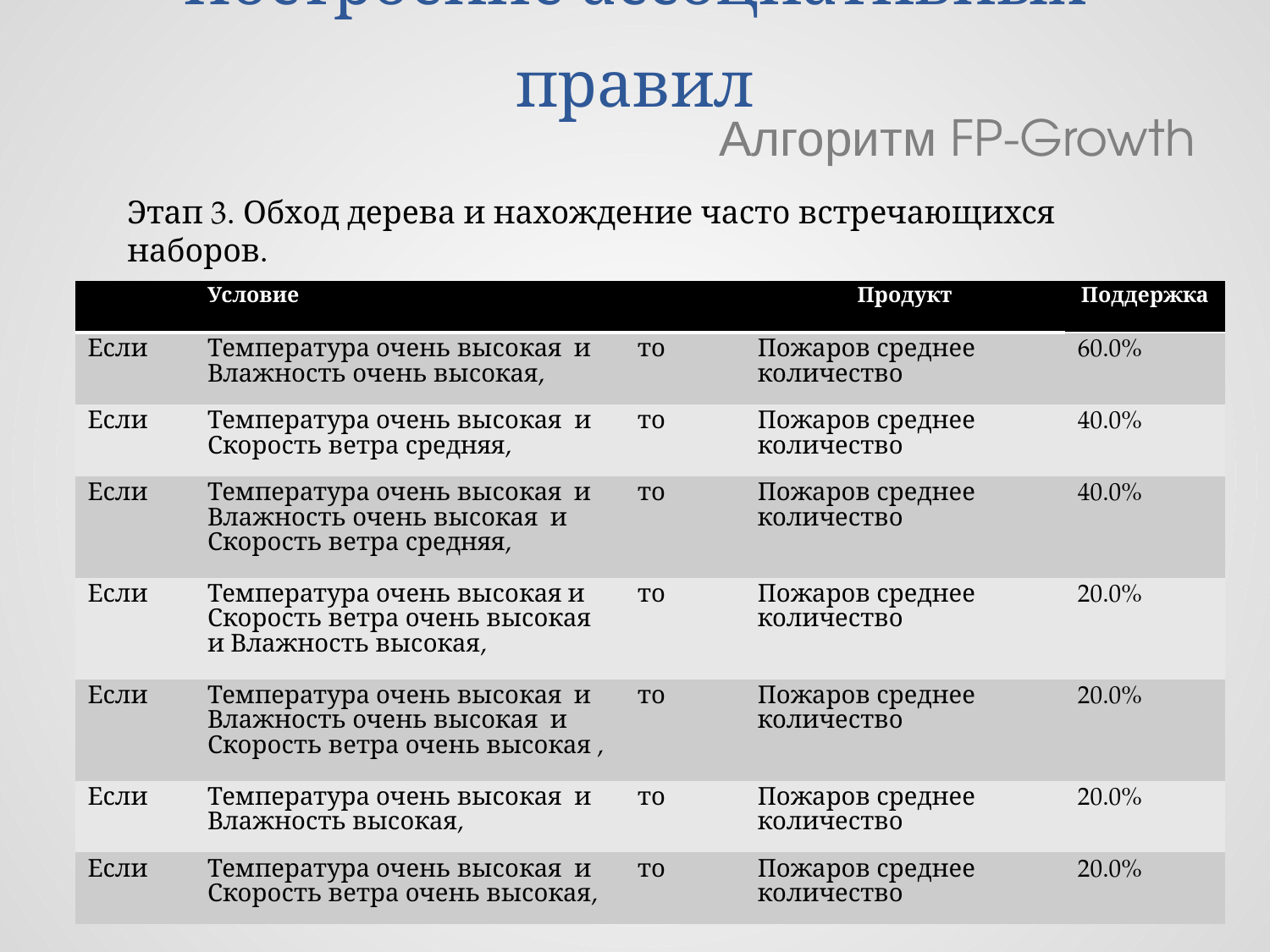

# Построение ассоциативных правил
Алгоритм FP-Growth
Этап 3. Обход дерева и нахождение часто встречающихся наборов.
|  | Условие |  | Продукт | Поддержка |
| --- | --- | --- | --- | --- |
| Если | Температура очень высокая и Влажность очень высокая, | то | Пожаров среднее количество | 60.0% |
| Если | Температура очень высокая и Скорость ветра средняя, | то | Пожаров среднее количество | 40.0% |
| Если | Температура очень высокая и Влажность очень высокая и Скорость ветра средняя, | то | Пожаров среднее количество | 40.0% |
| Если | Температура очень высокая и Скорость ветра очень высокая и Влажность высокая, | то | Пожаров среднее количество | 20.0% |
| Если | Температура очень высокая и Влажность очень высокая и Скорость ветра очень высокая , | то | Пожаров среднее количество | 20.0% |
| Если | Температура очень высокая и Влажность высокая, | то | Пожаров среднее количество | 20.0% |
| Если | Температура очень высокая и Скорость ветра очень высокая, | то | Пожаров среднее количество | 20.0% |